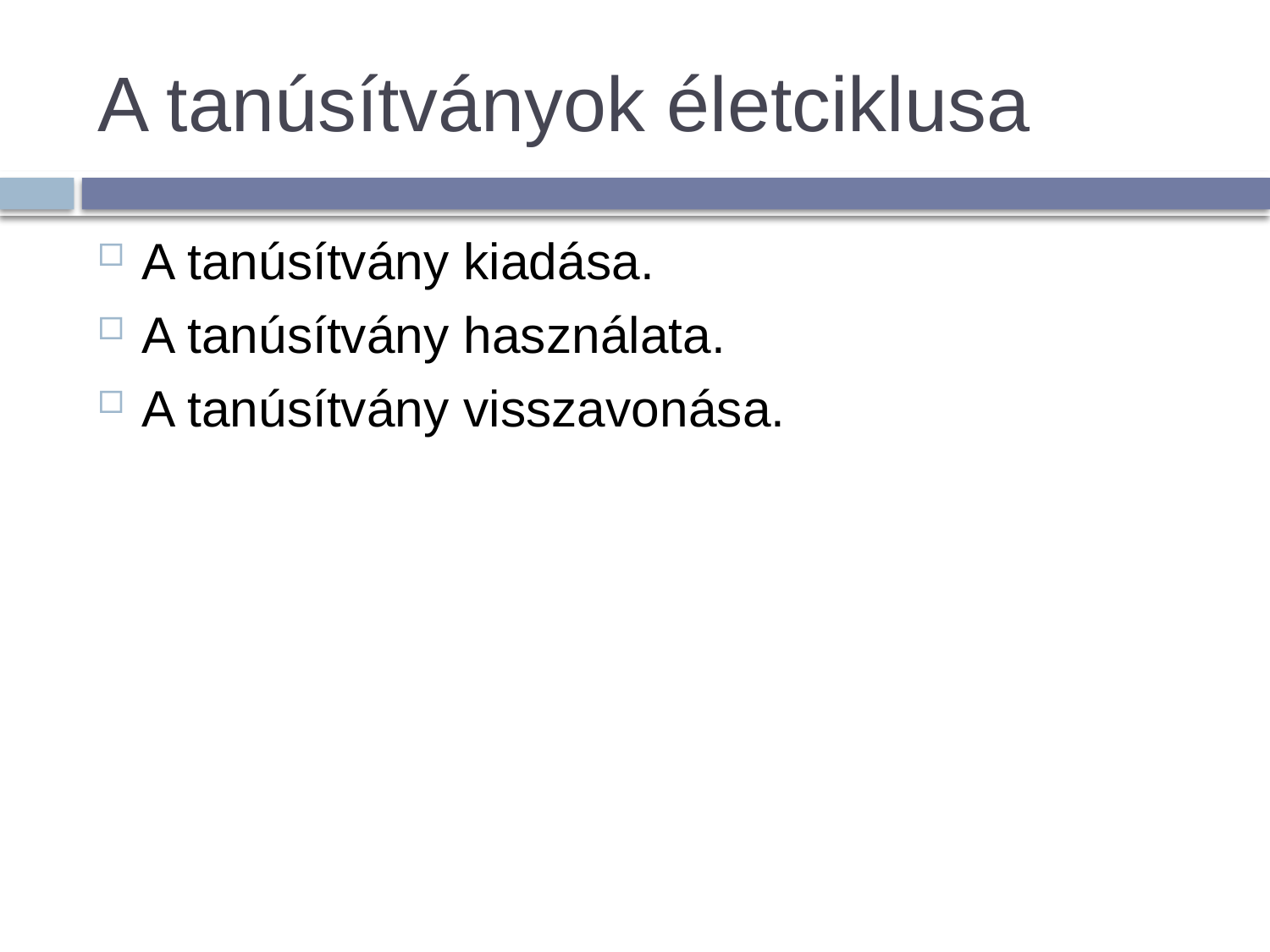

# A tanúsítványok életciklusa
A tanúsítvány kiadása.
A tanúsítvány használata.
A tanúsítvány visszavonása.